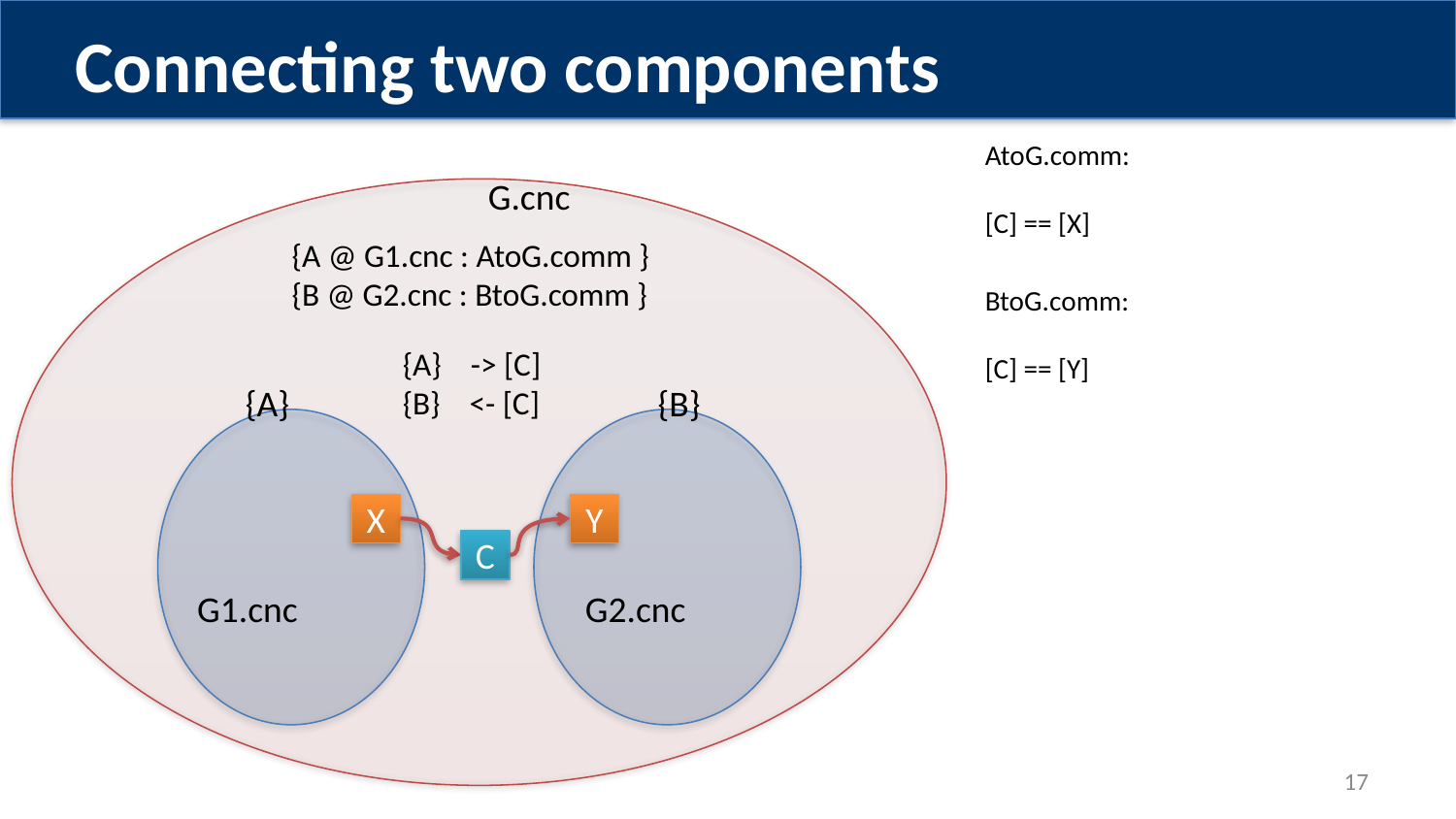

Connecting two components
AtoG.comm:

[C] == [X]
G.cnc

{A @ G1.cnc : AtoG.comm }
{B @ G2.cnc : BtoG.comm }
BtoG.comm:

[C] == [Y]
{A}    -> [C]
{B}    <- [C]
{A}
{B}

X
Y
C
G1.cnc
G2.cnc
17